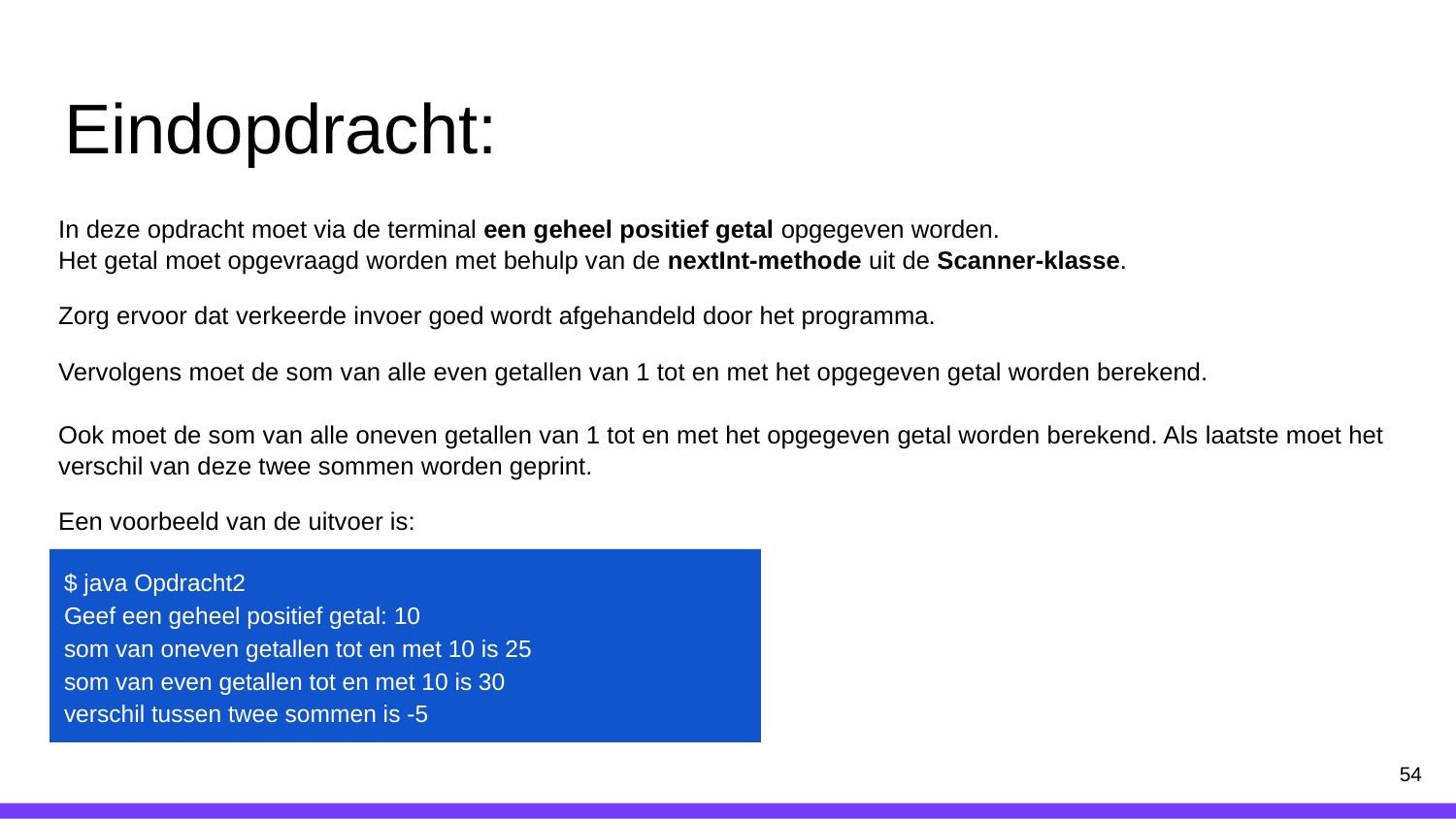

# Eindopdracht:
In deze opdracht moet via de terminal een geheel positief getal opgegeven worden.
Het getal moet opgevraagd worden met behulp van de nextInt-methode uit de Scanner-klasse.
Zorg ervoor dat verkeerde invoer goed wordt afgehandeld door het programma.
Vervolgens moet de som van alle even getallen van 1 tot en met het opgegeven getal worden berekend.
Ook moet de som van alle oneven getallen van 1 tot en met het opgegeven getal worden berekend. Als laatste moet het verschil van deze twee sommen worden geprint.
Een voorbeeld van de uitvoer is:
$ java Opdracht2
Geef een geheel positief getal: 10
som van oneven getallen tot en met 10 is 25
som van even getallen tot en met 10 is 30
verschil tussen twee sommen is -5
54